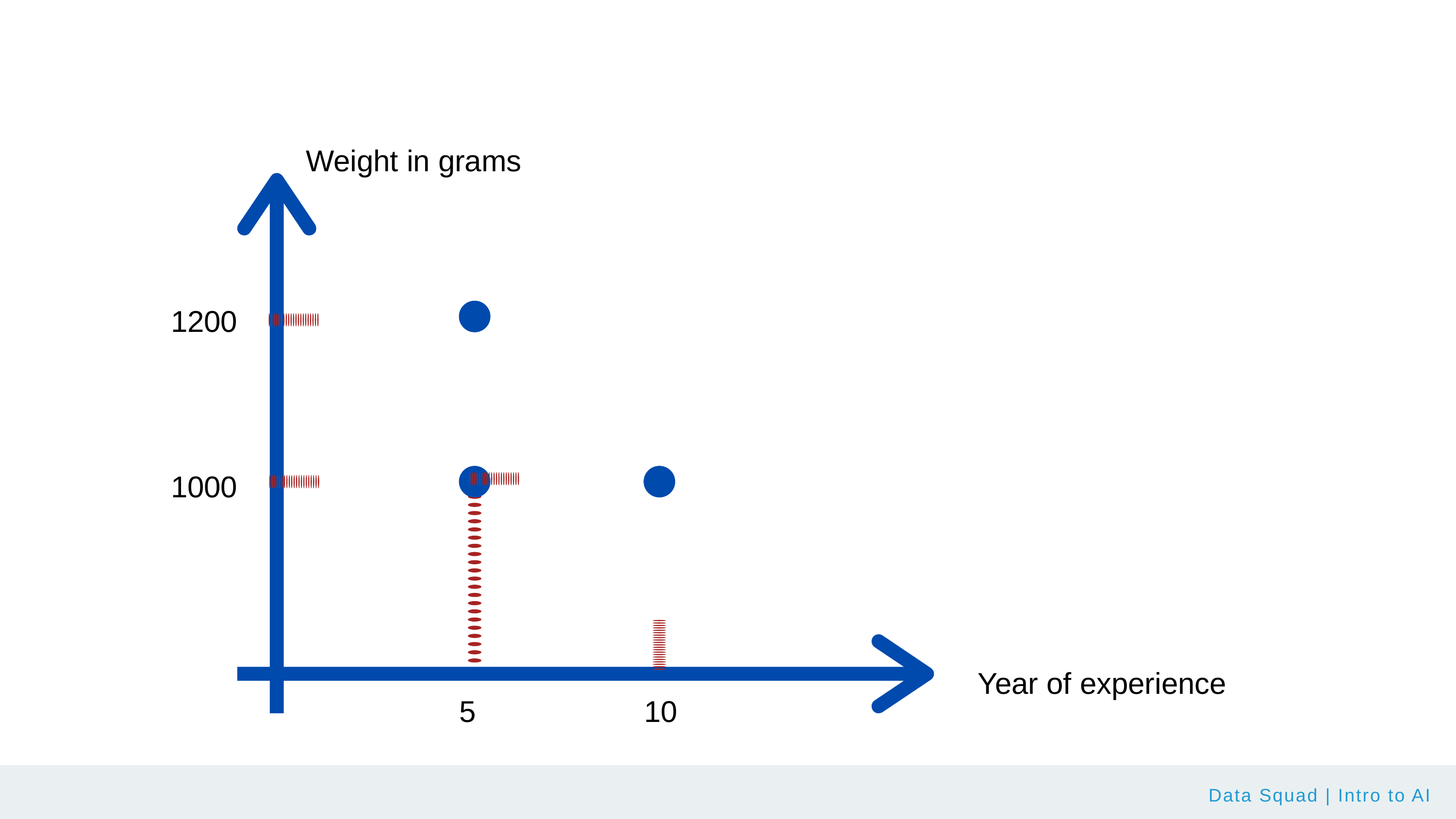

Weight in grams

1200

1000

Year of experience
5

10

Data Squad | Intro to AI